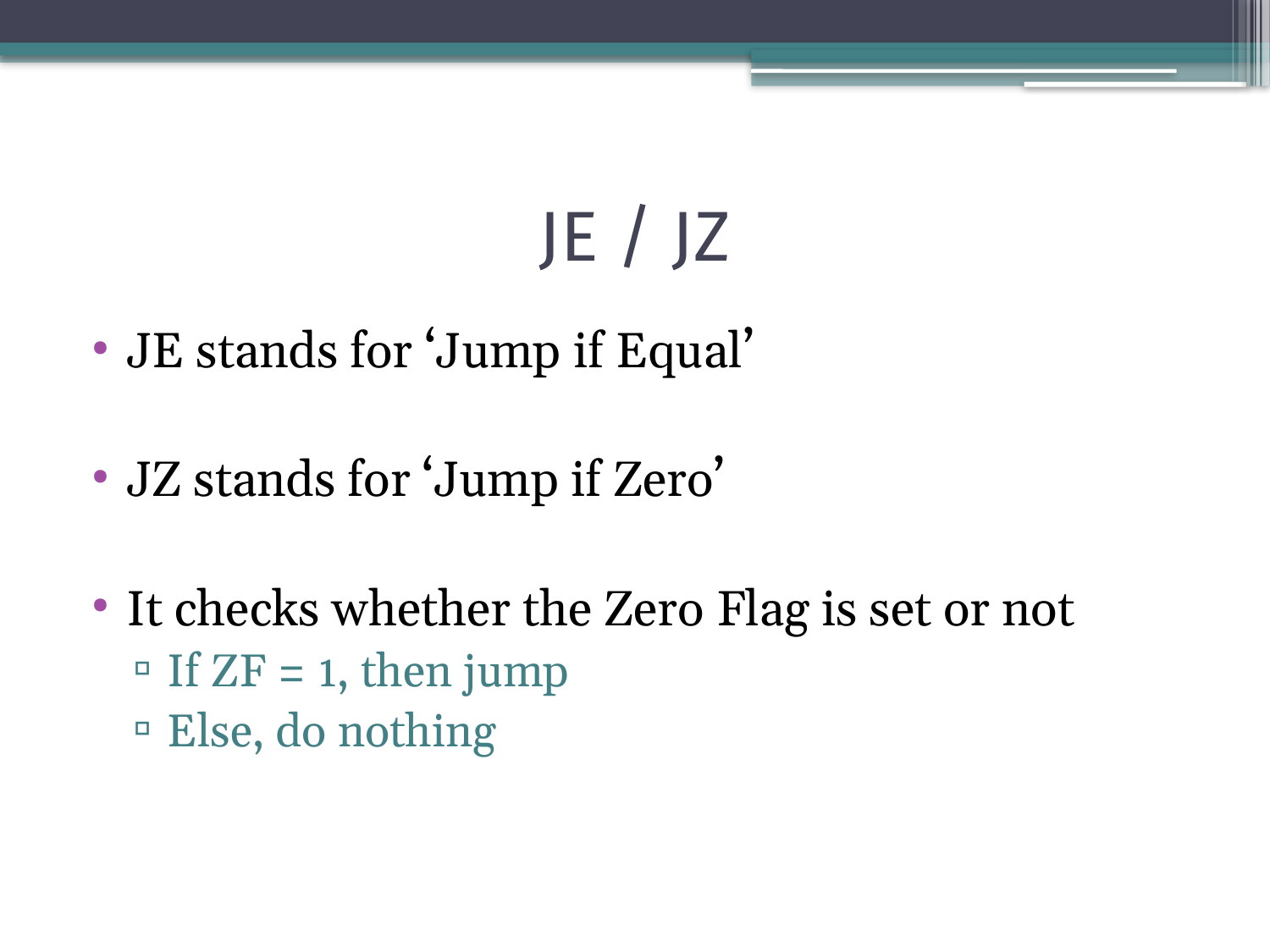

# JE / JZ
JE stands for ‘Jump if Equal’

JZ stands for ‘Jump if Zero’

It checks whether the Zero Flag is set or not
If ZF = 1, then jump
Else, do nothing